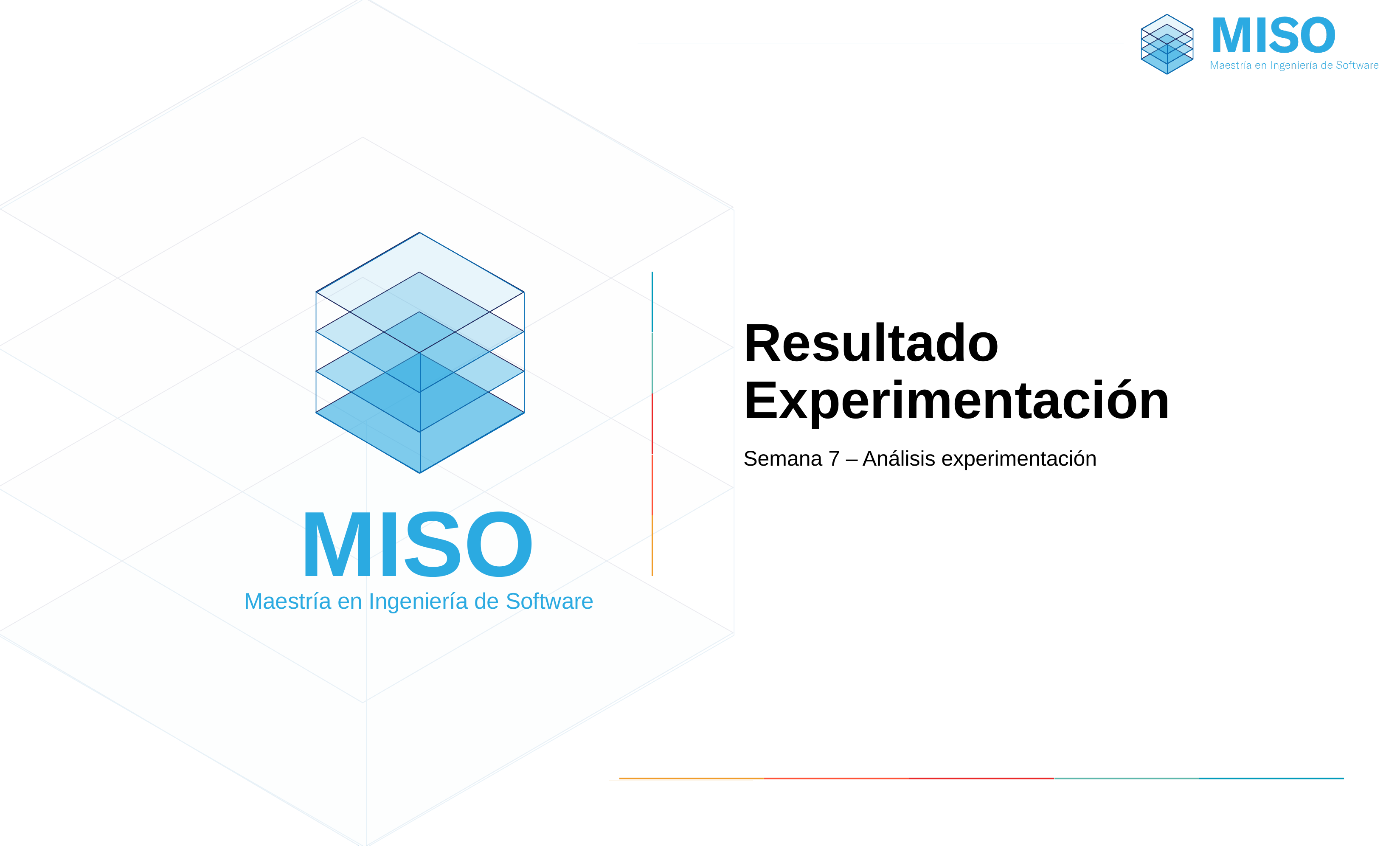

# Resultado Experimentación
Semana 7 – Análisis experimentación